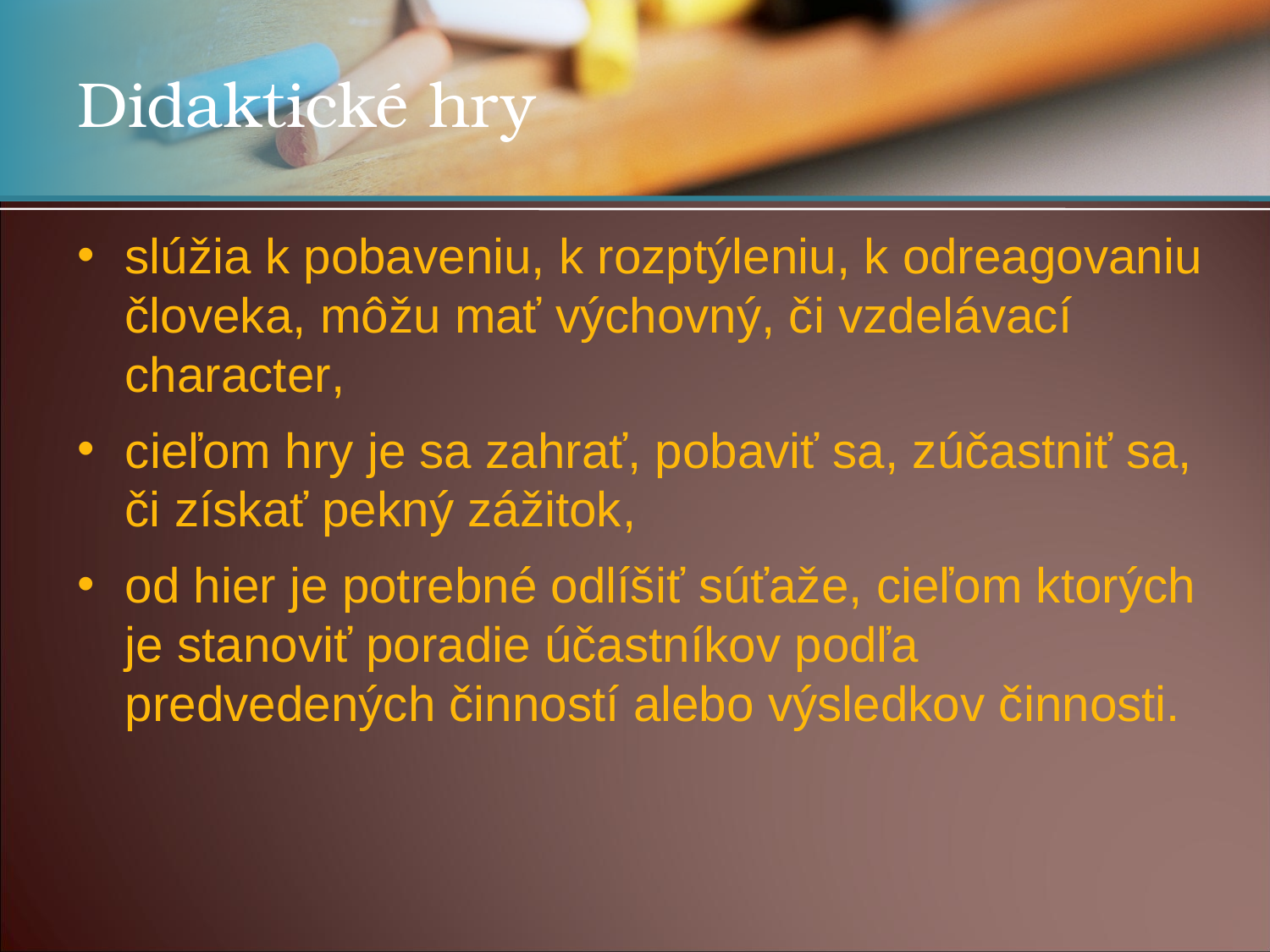

# Didaktické hry
slúžia k pobaveniu, k rozptýleniu, k odreagovaniu človeka, môžu mať výchovný, či vzdelávací character,
cieľom hry je sa zahrať, pobaviť sa, zúčastniť sa, či získať pekný zážitok,
od hier je potrebné odlíšiť súťaže, cieľom ktorých je stanoviť poradie účastníkov podľa predvedených činností alebo výsledkov činnosti.